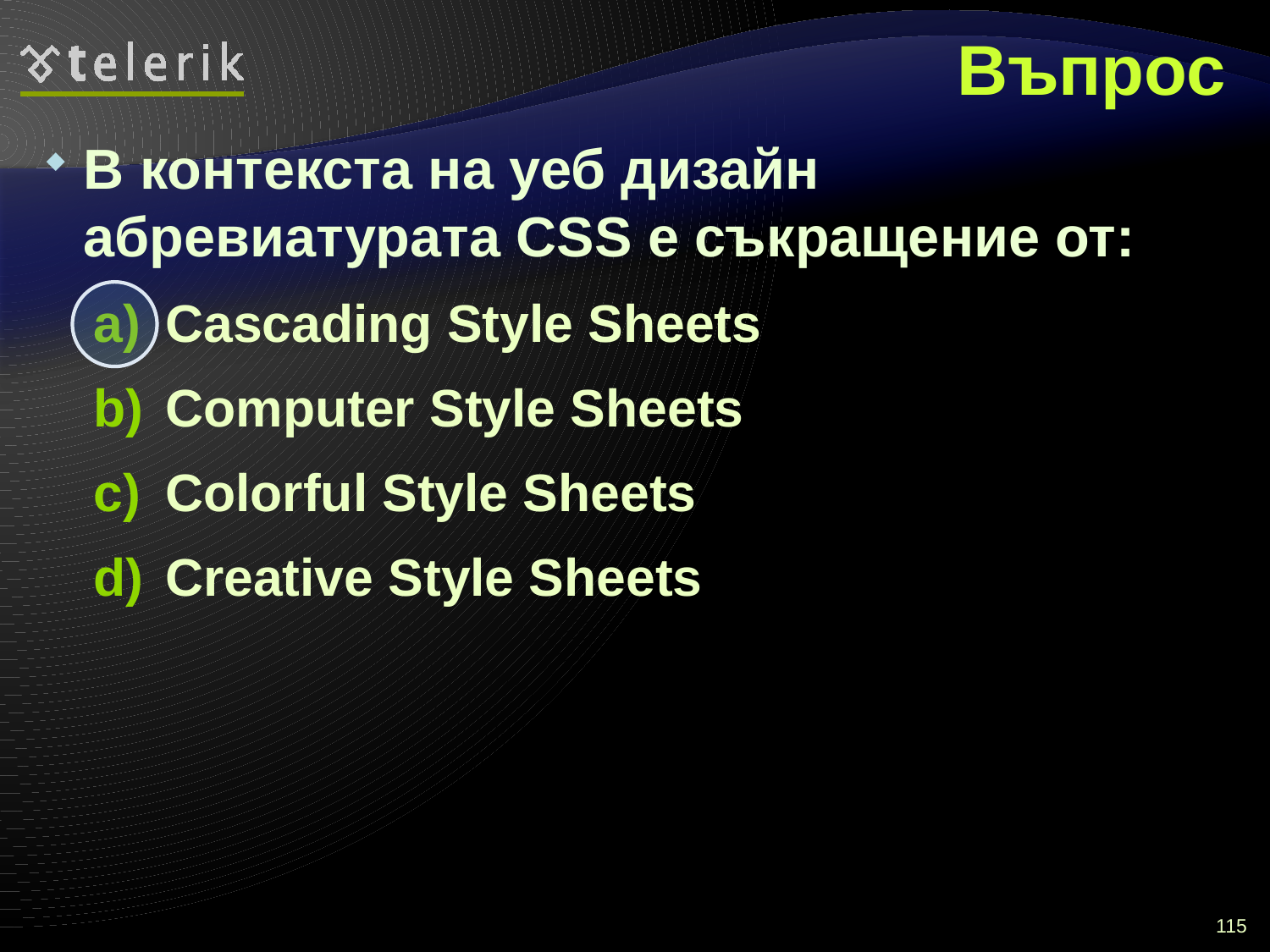

# Въпрос
В контекста на уеб дизайн абревиатурата CSS е съкращение от:
Cascading Style Sheets
Computer Style Sheets
Colorful Style Sheets
Creative Style Sheets

115